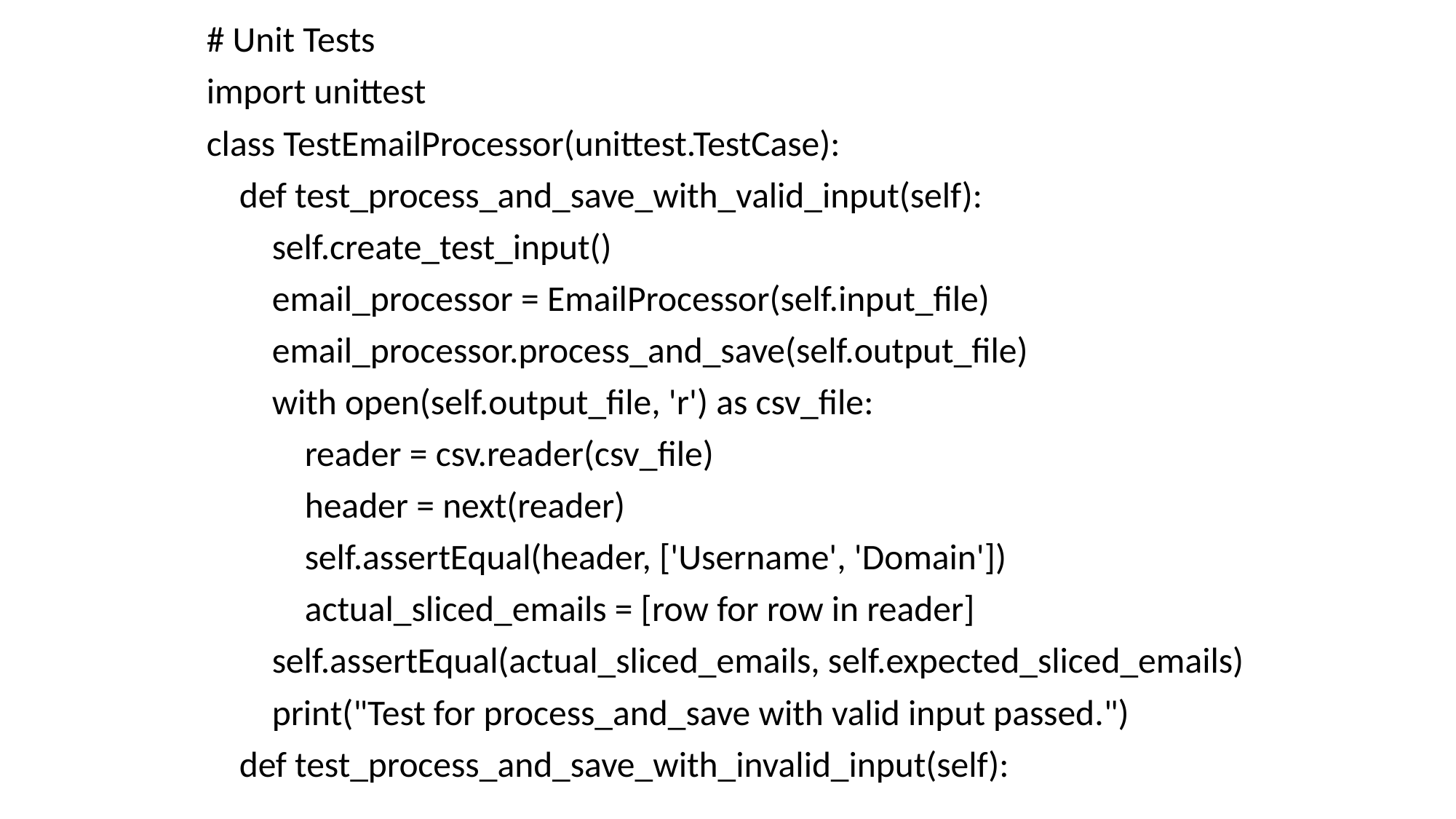

# Unit Tests
import unittest
class TestEmailProcessor(unittest.TestCase):
    def test_process_and_save_with_valid_input(self):
        self.create_test_input()
        email_processor = EmailProcessor(self.input_file)
        email_processor.process_and_save(self.output_file)
        with open(self.output_file, 'r') as csv_file:
            reader = csv.reader(csv_file)
            header = next(reader)
            self.assertEqual(header, ['Username', 'Domain'])
            actual_sliced_emails = [row for row in reader]
        self.assertEqual(actual_sliced_emails, self.expected_sliced_emails)
        print("Test for process_and_save with valid input passed.")
    def test_process_and_save_with_invalid_input(self):